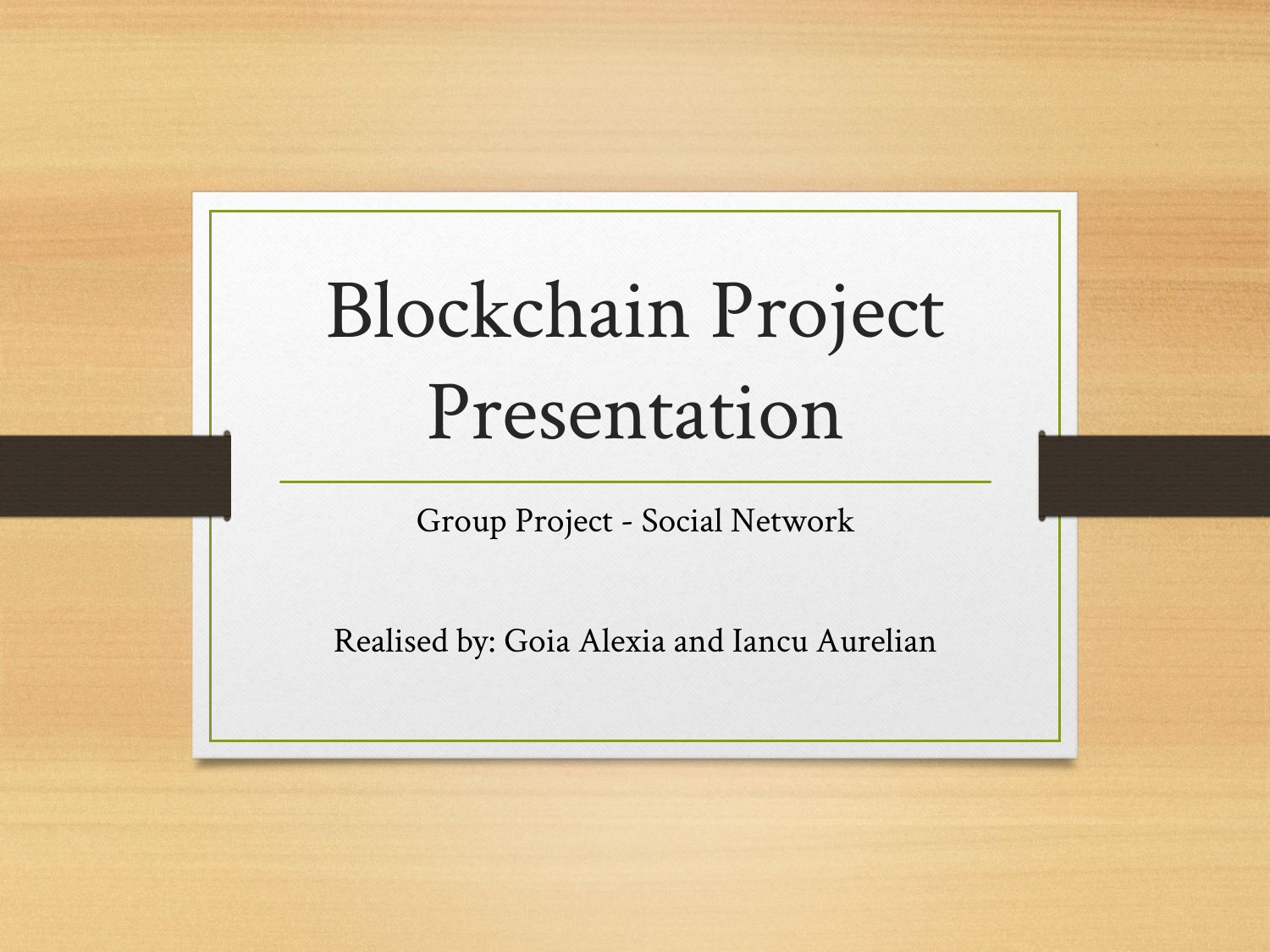

# Blockchain Project Presentation
Group Project - Social Network

Realised by: Goia Alexia and Iancu Aurelian